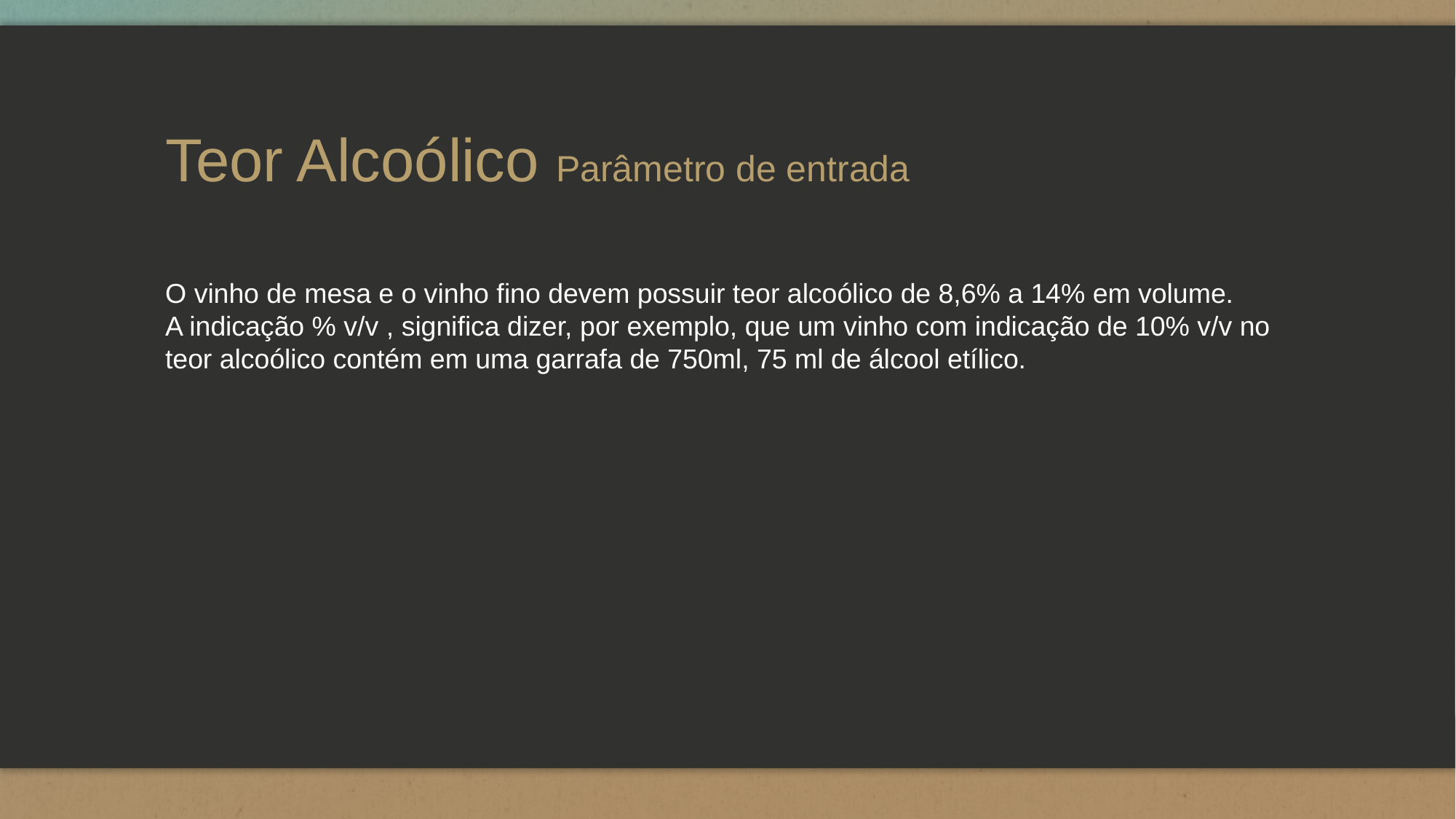

# Teor Alcoólico Parâmetro de entrada
O vinho de mesa e o vinho fino devem possuir teor alcoólico de 8,6% a 14% em volume.
A indicação % v/v , significa dizer, por exemplo, que um vinho com indicação de 10% v/v no teor alcoólico contém em uma garrafa de 750ml, 75 ml de álcool etílico.